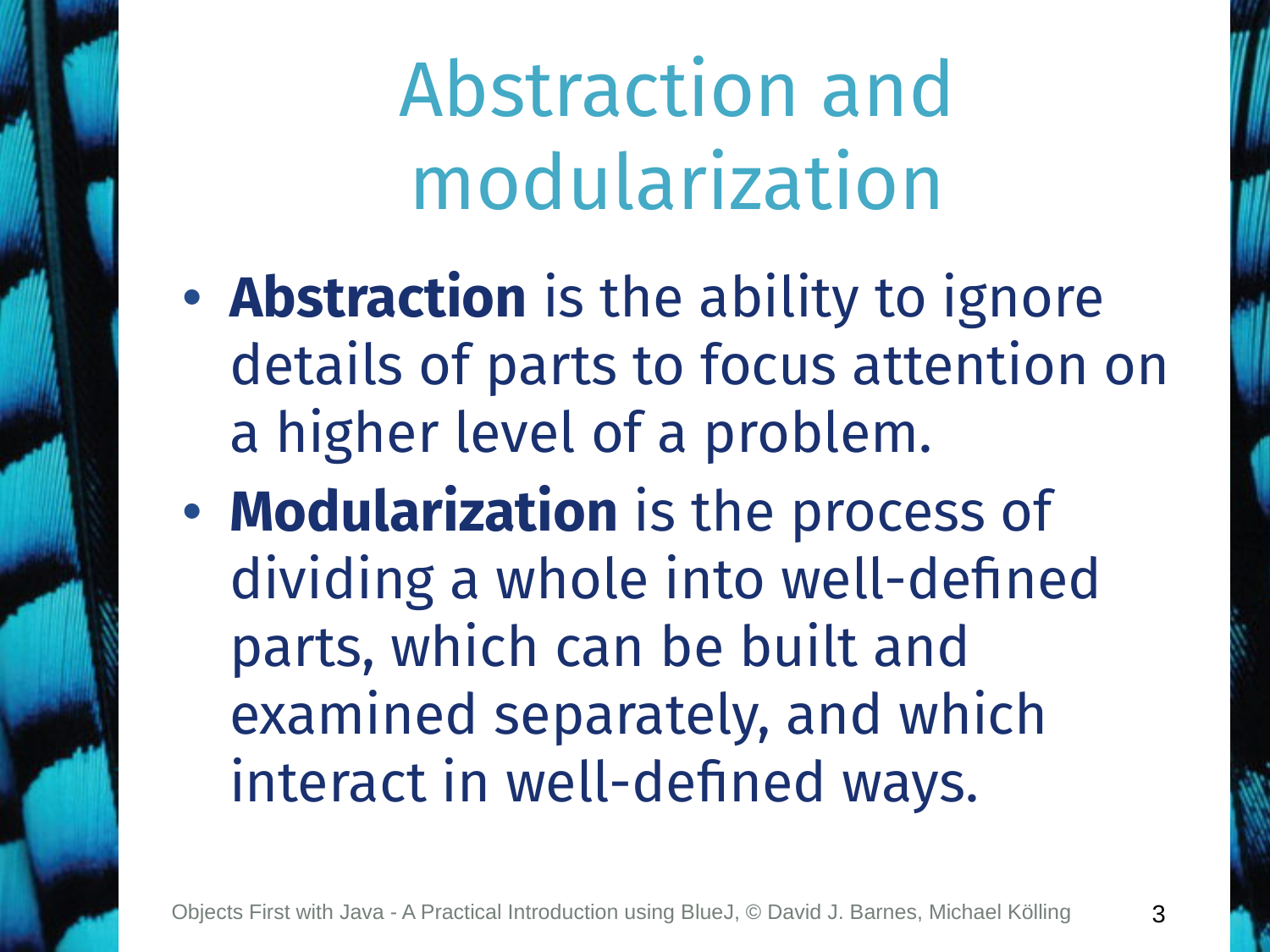

# Abstraction and modularization
Abstraction is the ability to ignore details of parts to focus attention on a higher level of a problem.
Modularization is the process of dividing a whole into well-defined parts, which can be built and examined separately, and which interact in well-defined ways.
Objects First with Java - A Practical Introduction using BlueJ, © David J. Barnes, Michael Kölling